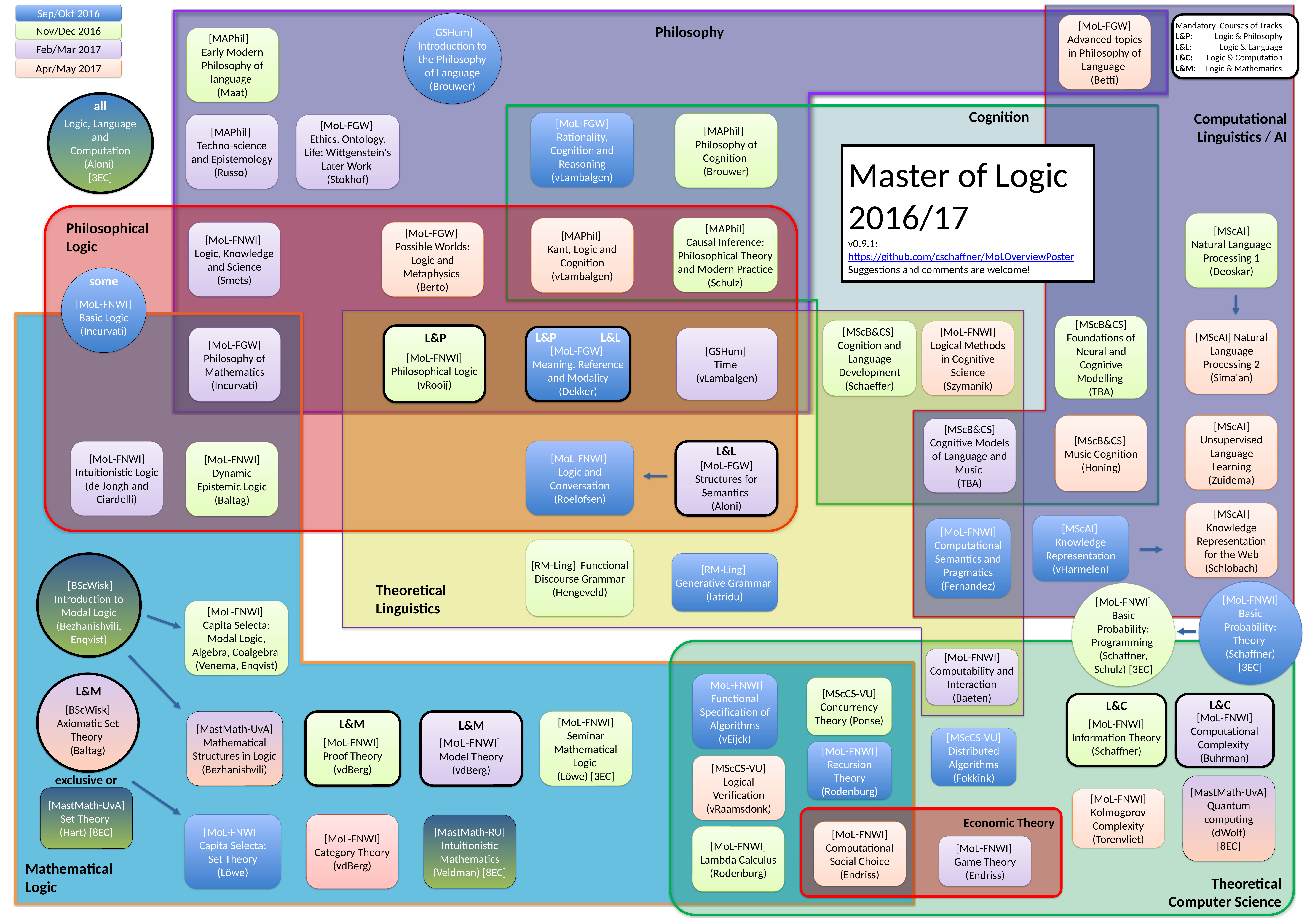

Sep/Okt 2016
Nov/Dec 2016
Feb/Mar 2017
Apr/May 2017
Philosophy
[GSHum] Introduction to the Philosophy of Language (Brouwer)
[MAPhil]
Early Modern Philosophy of language
(Maat)
[MoL-FGW] Rationality, Cognition and Reasoning (vLambalgen)
[MAPhil]   Philosophy of Cognition
(Brouwer)
[MAPhil]
Techno-science and Epistemology (Russo)
[MoL-FGW]
Ethics, Ontology, Life: Wittgenstein's Later Work
(Stokhof)
[MAPhil]
Causal Inference: Philosophical Theory and Modern Practice (Schulz)
[MAPhil]
Kant, Logic and Cognition (vLambalgen)
[MoL-FGW]
Possible Worlds: Logic and Metaphysics
(Berto)
[MoL-FNWI]
Logic, Knowledge and Science (Smets)
Mandatory  Courses of Tracks:
L&P:           Logic & Philosophy
L&L:              Logic & Language
L&C:       Logic & Computation
L&M:     Logic & Mathematics
[MoL-FGW] Advanced topics in Philosophy of Language
(Betti)
Computational Linguistics / AI
all

Logic, Language and Computation (Aloni)
[3EC]
Cognition
# Master of Logic 2016/17 v0.9.1: https://github.com/cschaffner/MoLOverviewPoster Suggestions and comments are welcome!
Philosophical Logic
[MScAI]
Natural Language Processing 1 (Deoskar)
[MScB&CS] Foundations of Neural and Cognitive Modelling
(TBA)
[MScAI] Natural Language Processing 2 (Sima'an)
[MoL-FNWI] Logical Methods in Cognitive Science (Szymanik)
[MScB&CS]
Music Cognition (Honing)
[MScAI] Unsupervised Language Learning (Zuidema)
[MScB&CS] Cognitive Models of Language and Music
(TBA)
[MScAI] Knowledge Representation for the Web (Schlobach)
[MScAI]
Knowledge Representation (vHarmelen)
[MoL-FNWI] Computational Semantics and Pragmatics (Fernandez)
some

[MoL-FNWI] Basic Logic (Incurvati)
[MoL-FGW] Philosophy of Mathematics (Incurvati)
[MoL-FNWI] Dynamic Epistemic Logic (Baltag)

L&P

[MoL-FNWI] Philosophical Logic (vRooij)
L&L
L&P
[MoL-FGW]
Meaning, Reference and Modality (Dekker)
L&L

[MoL-FGW] Structures for Semantics
(Aloni)
[MoL-FNWI]
Logic and Conversation (Roelofsen)
[GSHum]
Time
(vLambalgen)
[MScB&CS]  Cognition and Language Development (Schaeffer)
[MoL-FNWI] Intuitionistic Logic (de Jongh and Ciardelli)

[RM-Ling]  Functional Discourse Grammar (Hengeveld)
L&M

 [BScWisk] Introduction to Modal Logic (Bezhanishvili, Enqvist)
Theoretical
Linguistics
[MoL-FNWI]
Capita Selecta: Modal Logic, Algebra, Coalgebra
(Venema, Enqvist)
L&M

[BScWisk] Axiomatic Set Theory
(Baltag)
exclusive or
L&M

[MoL-FNWI]
Proof Theory (vdBerg)
L&M

[MoL-FNWI]
Model Theory (vdBerg)
[MastMath-UvA] Mathematical Structures in Logic (Bezhanishvili)
[MoL-FNWI] Seminar Mathematical Logic
(Löwe) [3EC]
[MastMath-UvA] Set Theory
(Hart) [8EC]
[MoL-FNWI] Category Theory (vdBerg)
[MoL-FNWI]
Capita Selecta:
 Set Theory
(Löwe)
[MastMath-RU] Intuitionistic Mathematics (Veldman) [8EC]
[RM-Ling]
Generative Grammar
(Iatridu)
L&M
[MoL-FNWI] Basic Probability: Theory  (Schaffner) [3EC]
[MoL-FNWI] Computability and Interaction (Baeten)
[MoL-FNWI] Functional Specification of Algorithms (vEijck)
[MScCS-VU] Concurrency Theory (Ponse)
L&C

[MoL-FNWI] Computational Complexity
(Buhrman)
L&C

[MoL-FNWI] Information Theory (Schaffner)
[MoL-FNWI] Recursion Theory (Rodenburg)
[MastMath-UvA] Quantum computing (dWolf)
[8EC]
[MoL-FNWI] Kolmogorov Complexity (Torenvliet)
[MoL-FNWI] Computational Social Choice (Endriss)
[MoL-FNWI] Lambda Calculus (Rodenburg)
[MoL-FNWI]
Game Theory (Endriss)
[MoL-FNWI] Basic Probability: Programming  (Schaffner, Schulz) [3EC]

[MScCS-VU] Distributed Algorithms (Fokkink)
[MScCS-VU] Logical Verification (vRaamsdonk)

Economic Theory

Mathematical Logic
Theoretical Computer Science